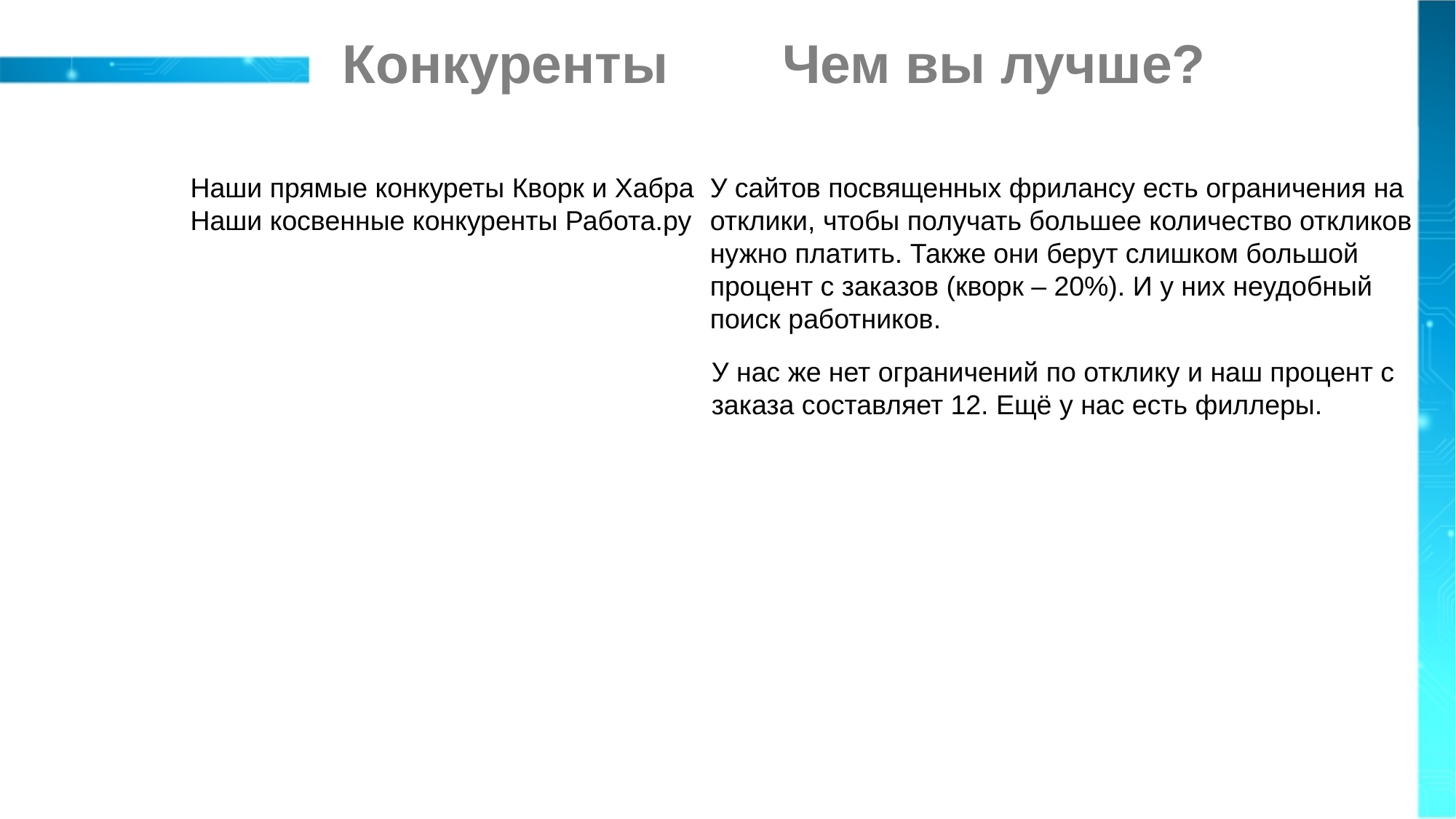

# Конкуренты
Чем вы лучше?
Наши прямые конкуреты Кворк и Хабра
Наши косвенные конкуренты Работа.ру
У сайтов посвященных фрилансу есть ограничения на отклики, чтобы получать большее количество откликов нужно платить. Также они берут слишком большой процент с заказов (кворк – 20%). И у них неудобный поиск работников.
У нас же нет ограничений по отклику и наш процент с заказа составляет 12. Ещё у нас есть филлеры.